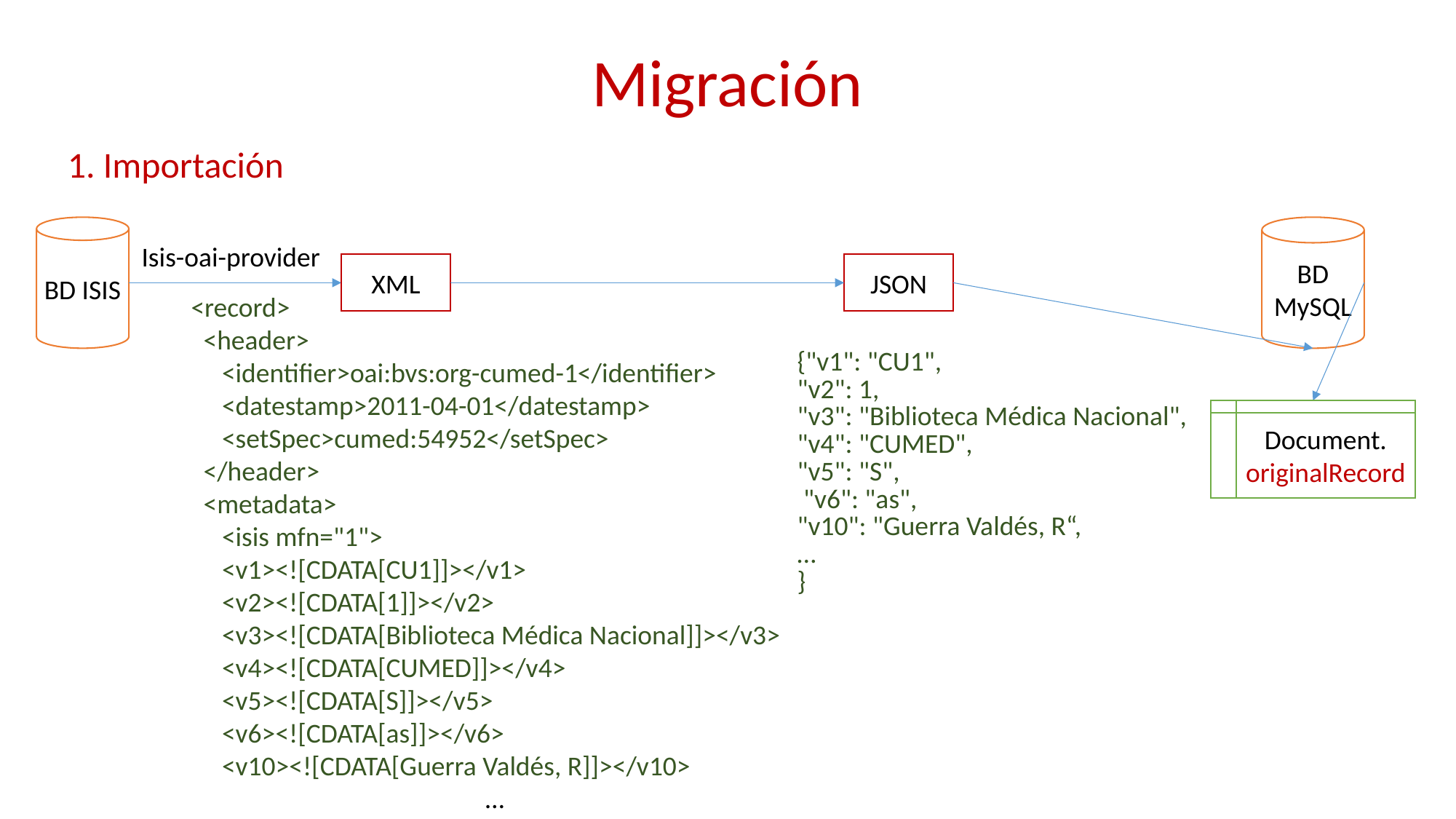

# Migración
1. Importación
BD ISIS
BD MySQL
Isis-oai-provider
JSON
XML
<record>
  <header>
     <identifier>oai:bvs:org-cumed-1</identifier>
     <datestamp>2011-04-01</datestamp>
     <setSpec>cumed:54952</setSpec>
  </header>
  <metadata>
     <isis mfn="1">
     <v1><![CDATA[CU1]]></v1>
     <v2><![CDATA[1]]></v2>
     <v3><![CDATA[Biblioteca Médica Nacional]]></v3>
     <v4><![CDATA[CUMED]]></v4>
     <v5><![CDATA[S]]></v5>
     <v6><![CDATA[as]]></v6>
     <v10><![CDATA[Guerra Valdés, R]]></v10>
…
| {"v1": "CU1", "v2": 1, "v3": "Biblioteca Médica Nacional", "v4": "CUMED", "v5": "S", "v6": "as", "v10": "Guerra Valdés, R“, … } |
| --- |
Document.
originalRecord